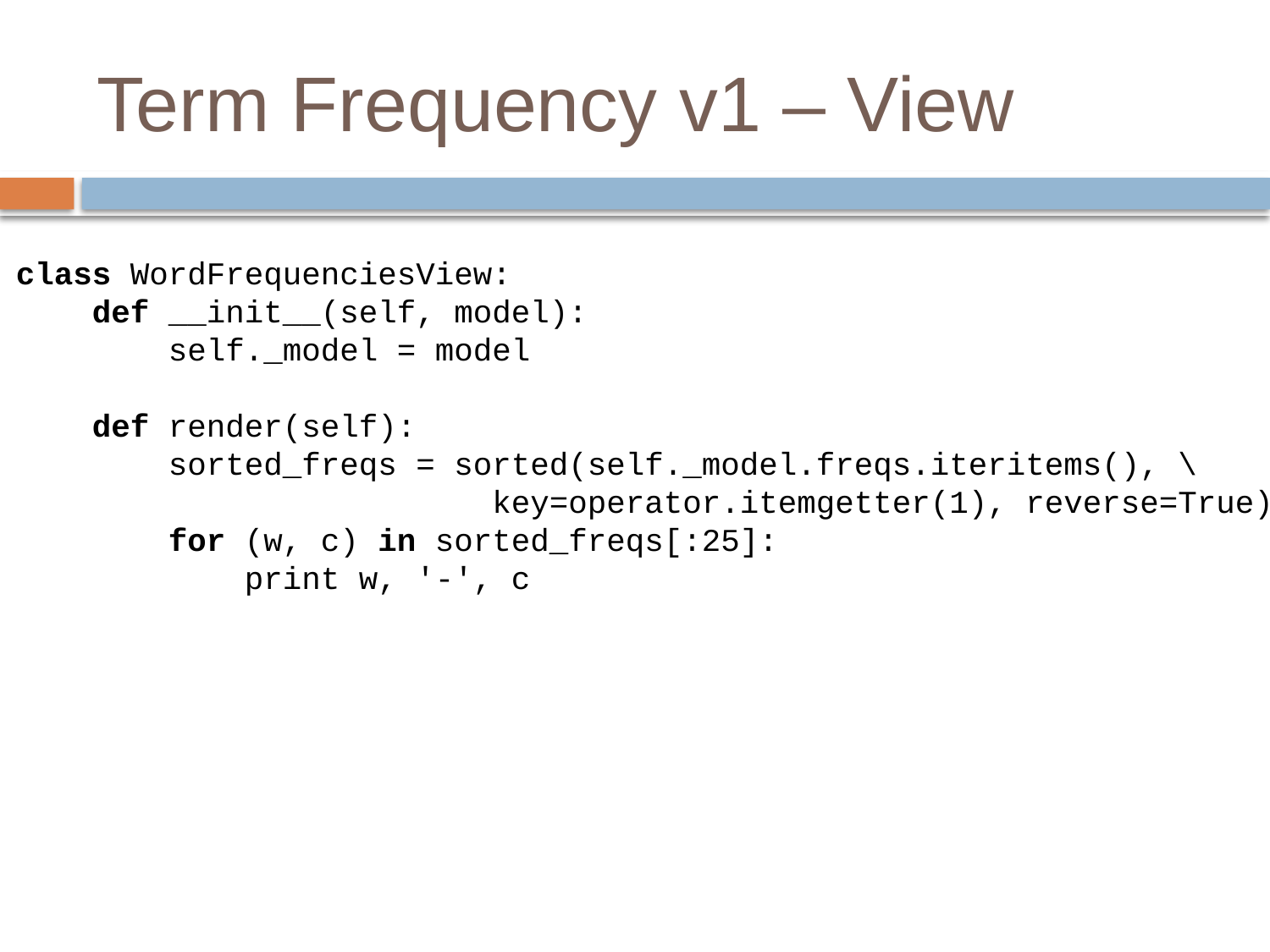

# Term Frequency v1 – View
class WordFrequenciesView:
    def __init__(self, model):
        self._model = model

    def render(self):
        sorted_freqs = sorted(self._model.freqs.iteritems(), \
                         key=operator.itemgetter(1), reverse=True)
        for (w, c) in sorted_freqs[:25]:
            print w, '-', c